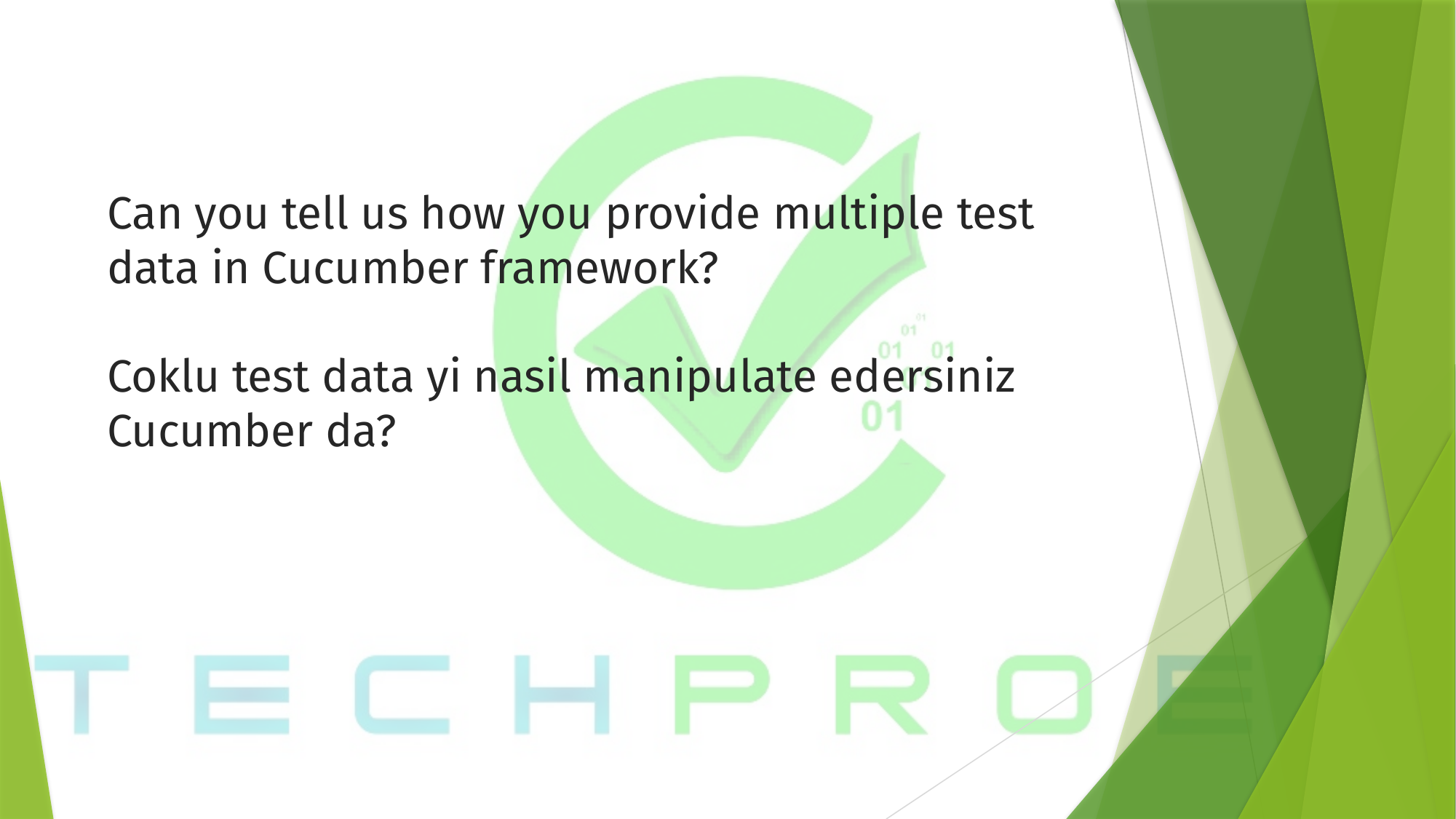

# Can you tell us how you provide multiple test data in Cucumber framework? Coklu test data yi nasil manipulate edersiniz Cucumber da?